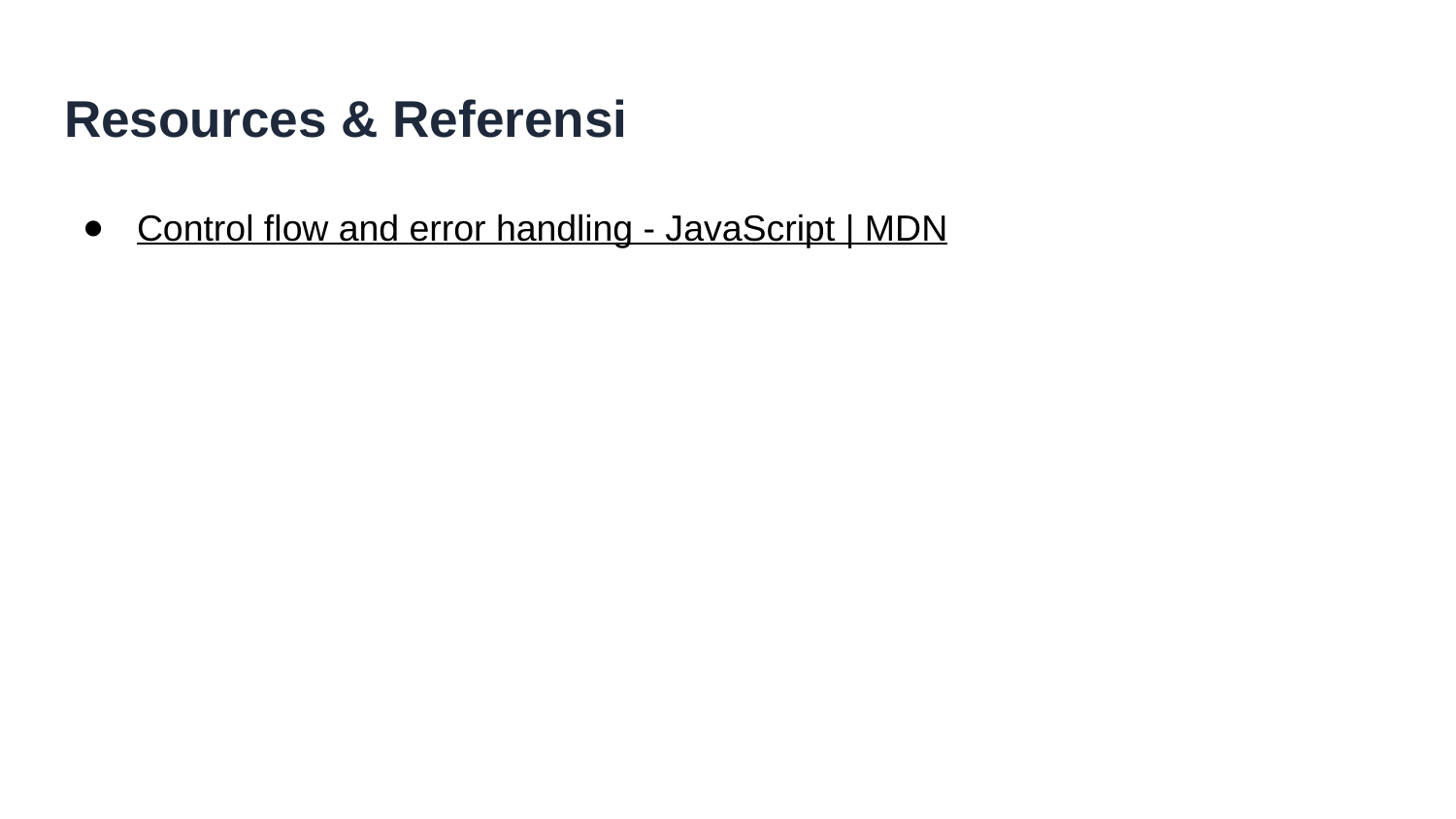

# Resources & Referensi
Control flow and error handling - JavaScript | MDN